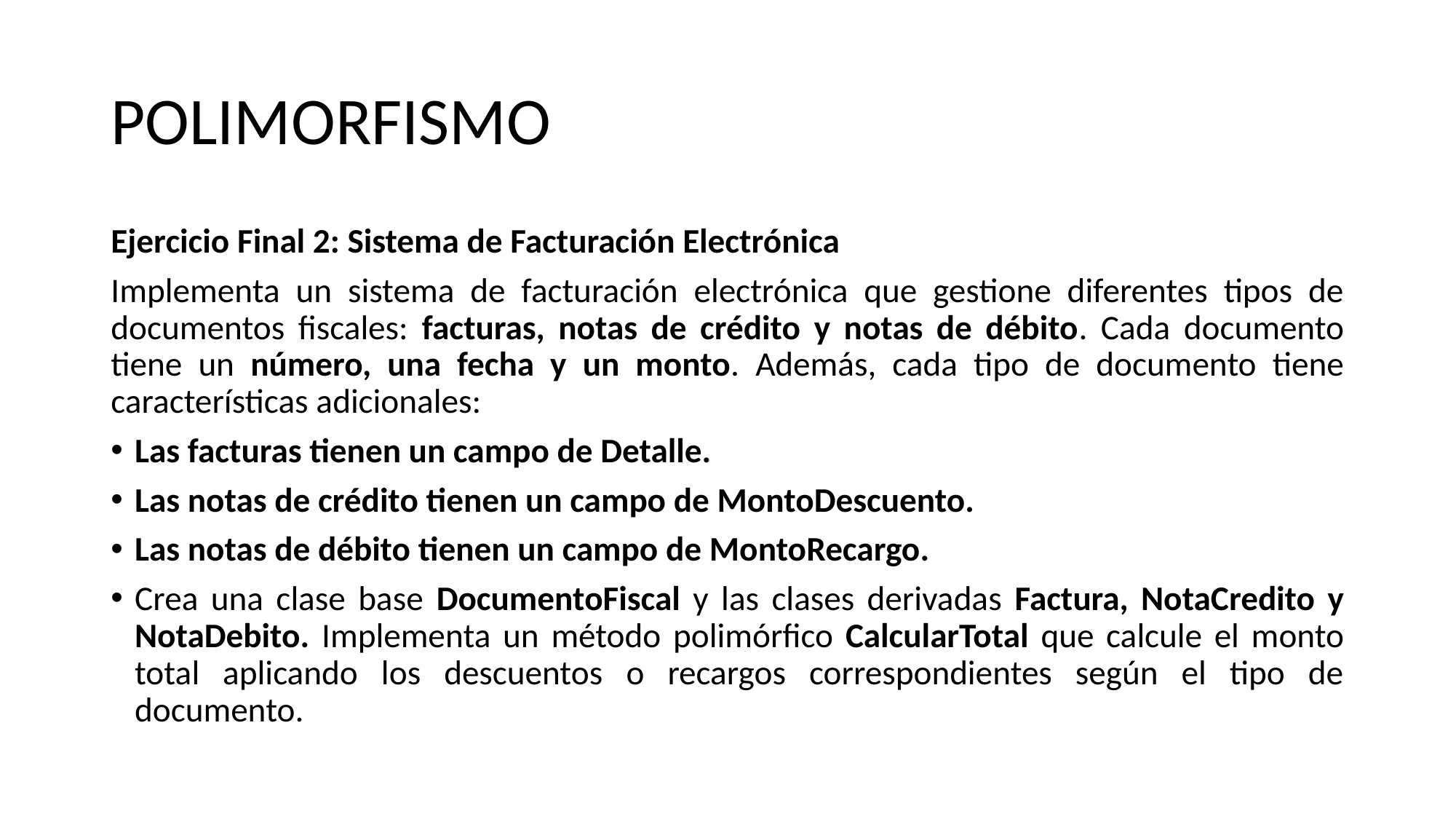

# POLIMORFISMO
Ejercicio Final 2: Sistema de Facturación Electrónica
Implementa un sistema de facturación electrónica que gestione diferentes tipos de documentos fiscales: facturas, notas de crédito y notas de débito. Cada documento tiene un número, una fecha y un monto. Además, cada tipo de documento tiene características adicionales:
Las facturas tienen un campo de Detalle.
Las notas de crédito tienen un campo de MontoDescuento.
Las notas de débito tienen un campo de MontoRecargo.
Crea una clase base DocumentoFiscal y las clases derivadas Factura, NotaCredito y NotaDebito. Implementa un método polimórfico CalcularTotal que calcule el monto total aplicando los descuentos o recargos correspondientes según el tipo de documento.